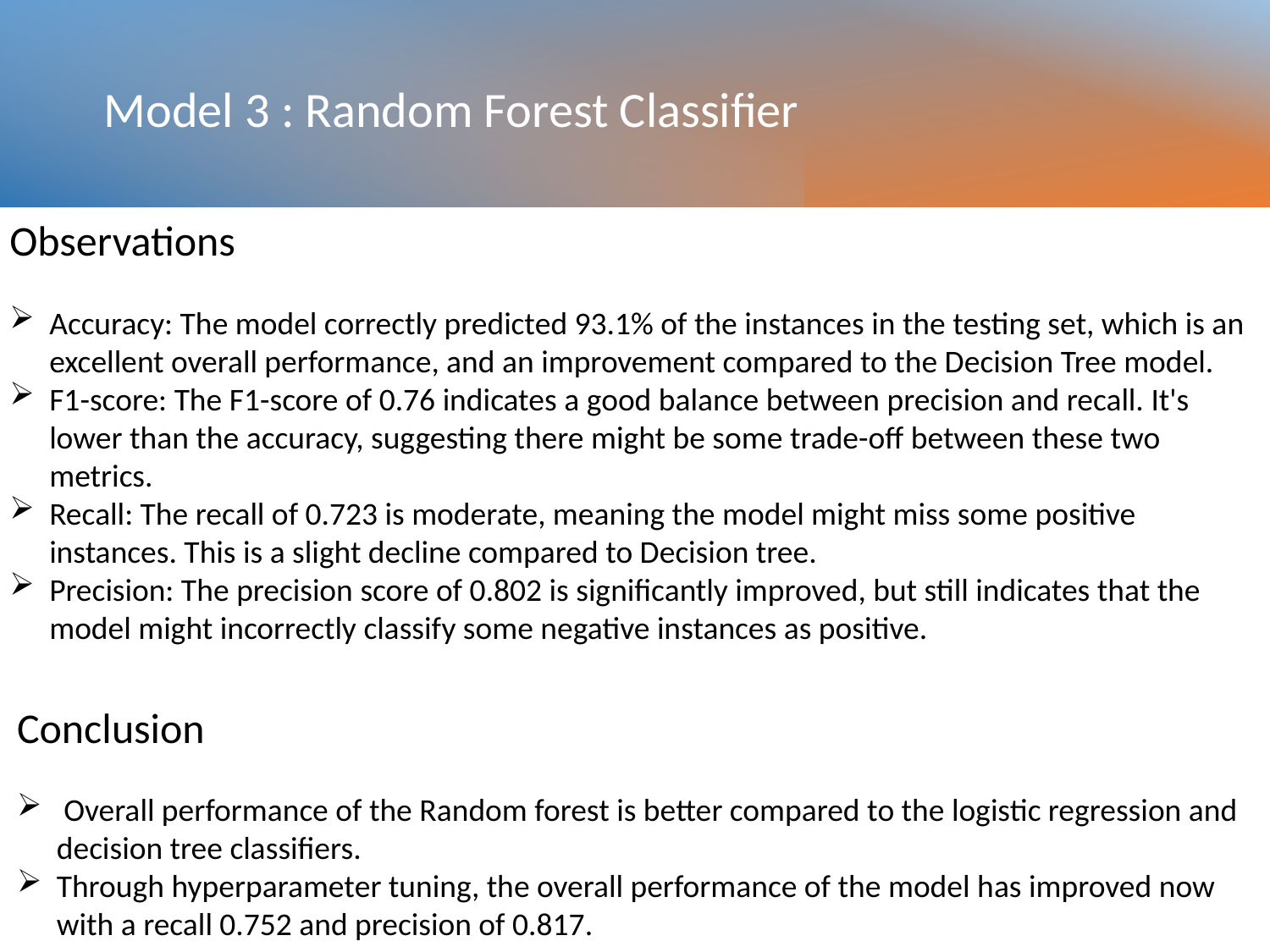

# Model 3 : Random Forest Classifier
Observations

Accuracy: The model correctly predicted 93.1% of the instances in the testing set, which is an excellent overall performance, and an improvement compared to the Decision Tree model.
F1-score: The F1-score of 0.76 indicates a good balance between precision and recall. It's lower than the accuracy, suggesting there might be some trade-off between these two metrics.
Recall: The recall of 0.723 is moderate, meaning the model might miss some positive instances. This is a slight decline compared to Decision tree.
Precision: The precision score of 0.802 is significantly improved, but still indicates that the model might incorrectly classify some negative instances as positive.
Conclusion

 Overall performance of the Random forest is better compared to the logistic regression and decision tree classifiers.
Through hyperparameter tuning, the overall performance of the model has improved now with a recall 0.752 and precision of 0.817.